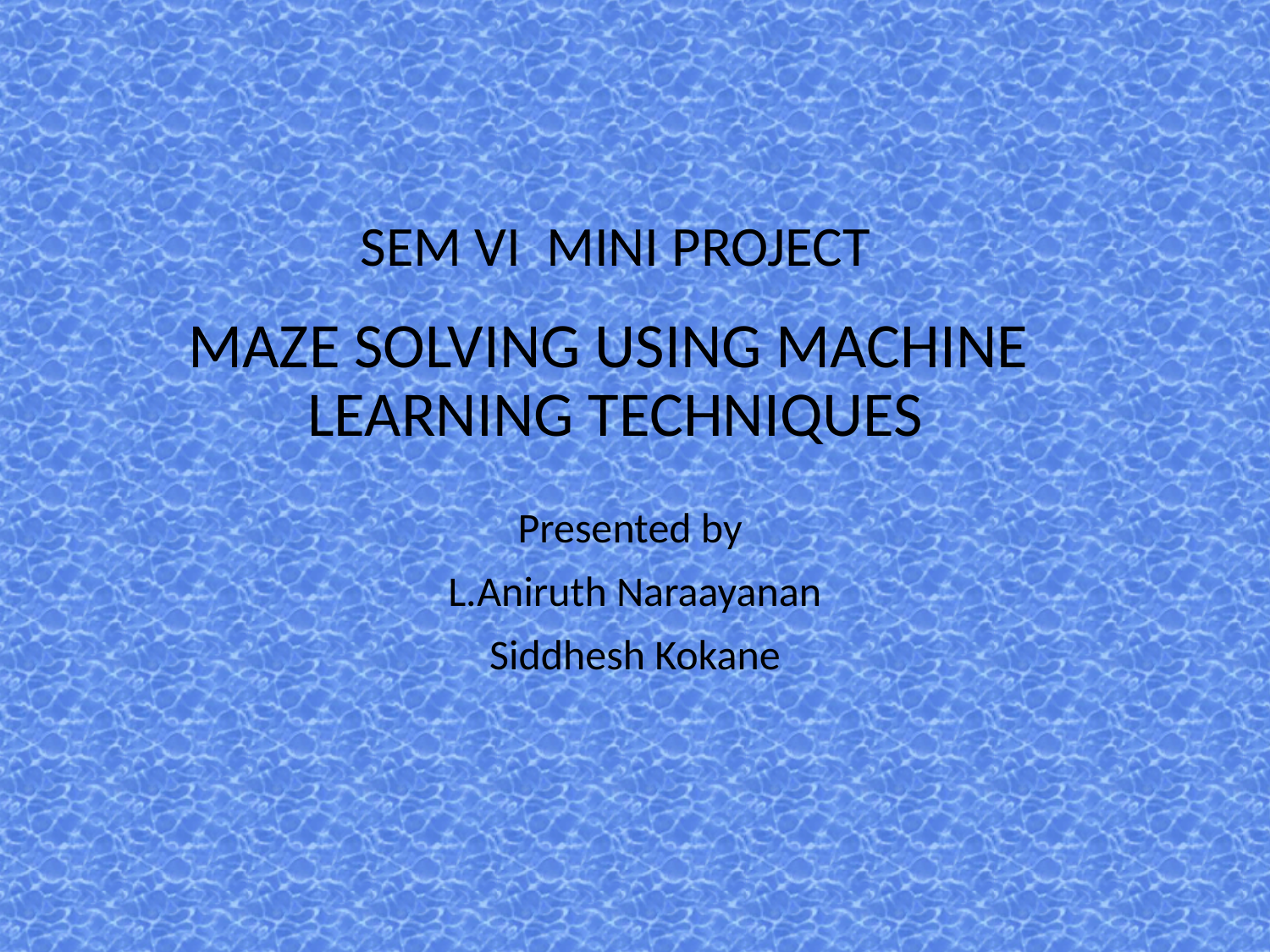

SEM VI  MINI PROJECT
MAZE SOLVING USING MACHINE
LEARNING TECHNIQUES
Presented by
L.Aniruth Naraayanan
Siddhesh Kokane